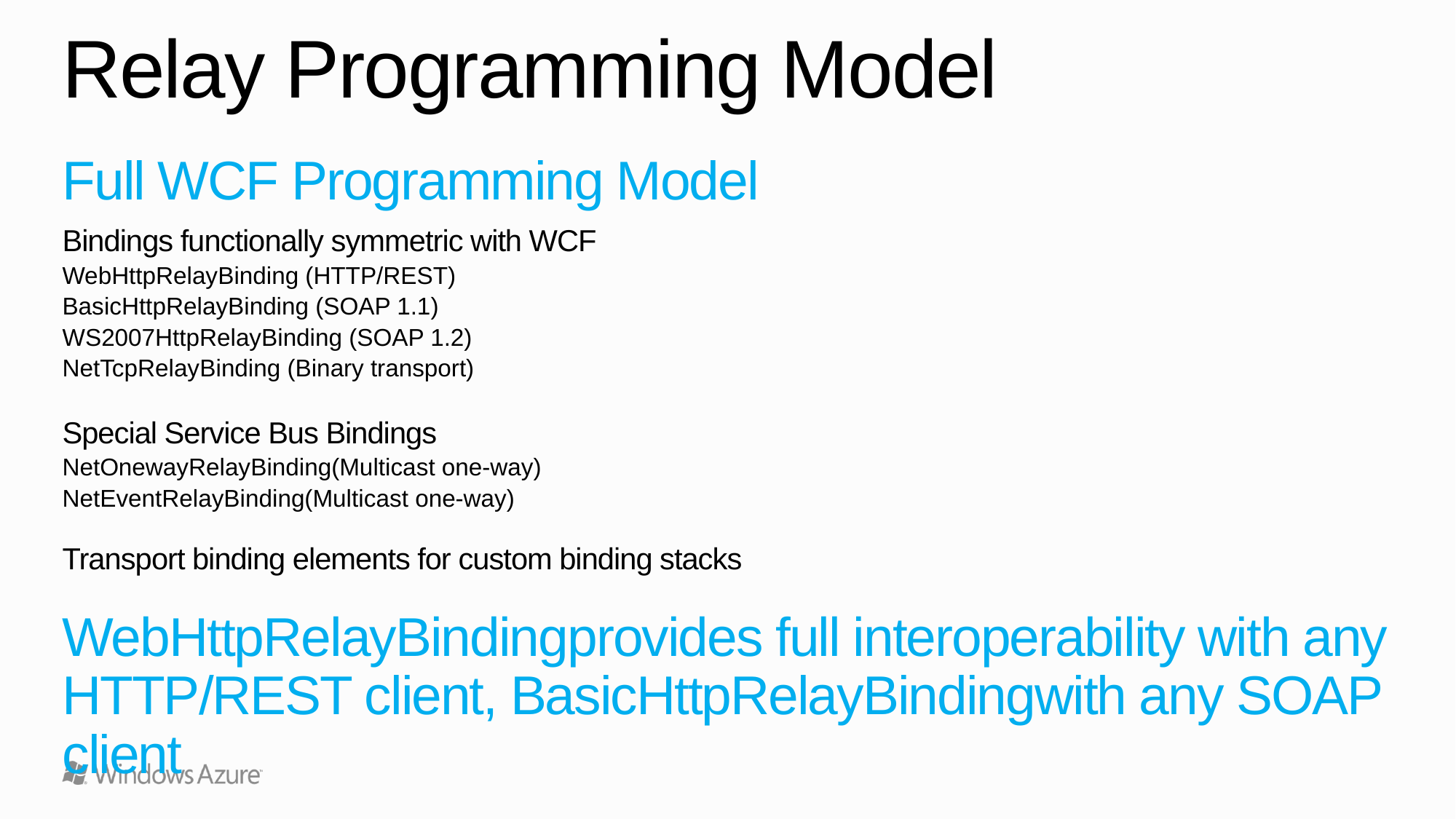

# Relay Programming Model
Full WCF Programming Model
Bindings functionally symmetric with WCF
WebHttpRelayBinding (HTTP/REST)
BasicHttpRelayBinding (SOAP 1.1)
WS2007HttpRelayBinding (SOAP 1.2)
NetTcpRelayBinding (Binary transport)
Special Service Bus Bindings
NetOnewayRelayBinding(Multicast one-way)
NetEventRelayBinding(Multicast one-way)

Transport binding elements for custom binding stacks

WebHttpRelayBindingprovides full interoperability with any HTTP/REST client, BasicHttpRelayBindingwith any SOAP client